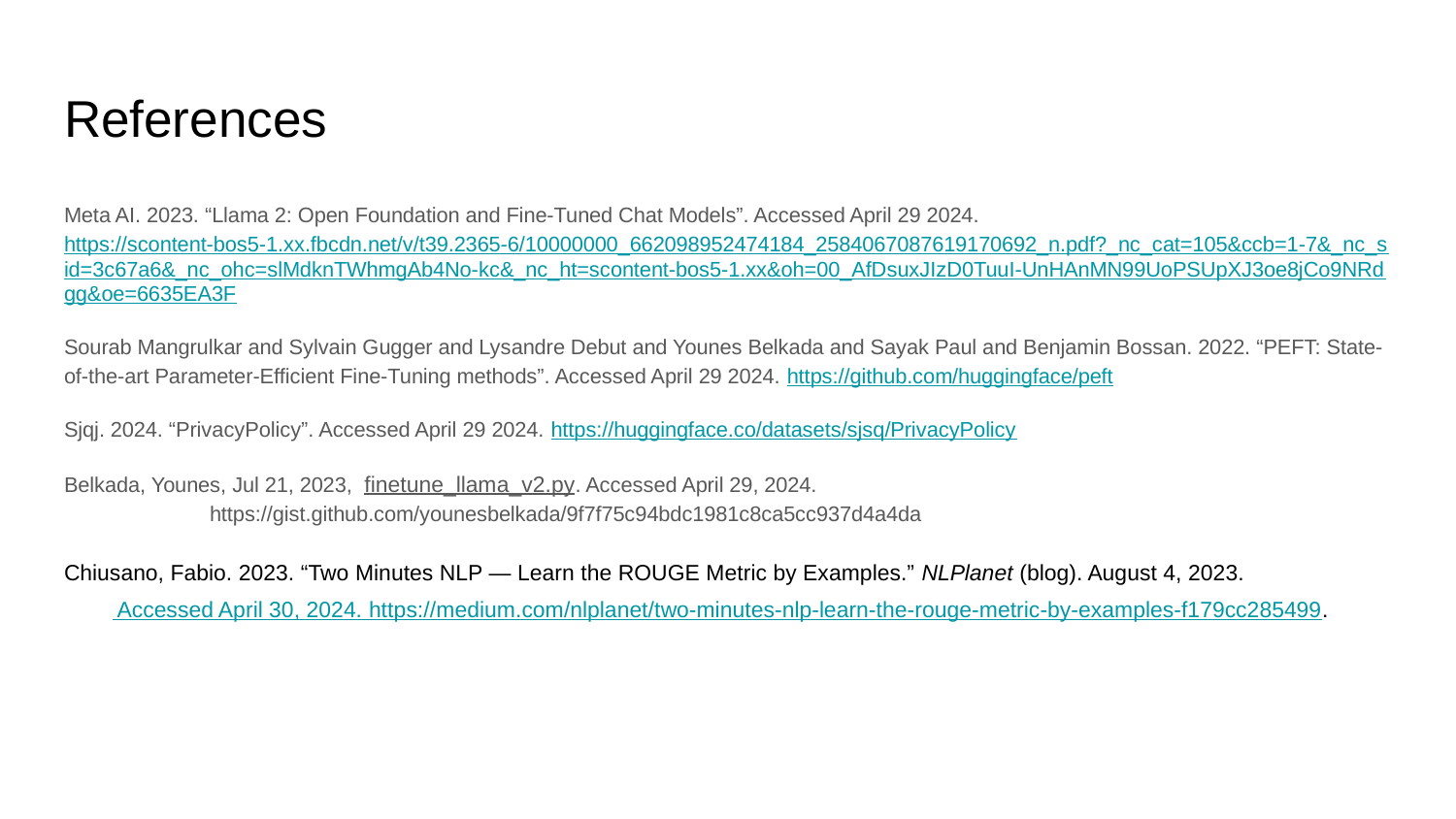

# References
Meta AI. 2023. “Llama 2: Open Foundation and Fine-Tuned Chat Models”. Accessed April 29 2024. https://scontent-bos5-1.xx.fbcdn.net/v/t39.2365-6/10000000_662098952474184_2584067087619170692_n.pdf?_nc_cat=105&ccb=1-7&_nc_sid=3c67a6&_nc_ohc=slMdknTWhmgAb4No-kc&_nc_ht=scontent-bos5-1.xx&oh=00_AfDsuxJIzD0TuuI-UnHAnMN99UoPSUpXJ3oe8jCo9NRdgg&oe=6635EA3F
Sourab Mangrulkar and Sylvain Gugger and Lysandre Debut and Younes Belkada and Sayak Paul and Benjamin Bossan. 2022. “PEFT: State-of-the-art Parameter-Efficient Fine-Tuning methods”. Accessed April 29 2024. https://github.com/huggingface/peft
Sjqj. 2024. “PrivacyPolicy”. Accessed April 29 2024. https://huggingface.co/datasets/sjsq/PrivacyPolicy
Belkada, Younes, Jul 21, 2023,  finetune_llama_v2.py. Accessed April 29, 2024.
	https://gist.github.com/younesbelkada/9f7f75c94bdc1981c8ca5cc937d4a4da
Chiusano, Fabio. 2023. “Two Minutes NLP — Learn the ROUGE Metric by Examples.” NLPlanet (blog). August 4, 2023. Accessed April 30, 2024. https://medium.com/nlplanet/two-minutes-nlp-learn-the-rouge-metric-by-examples-f179cc285499.